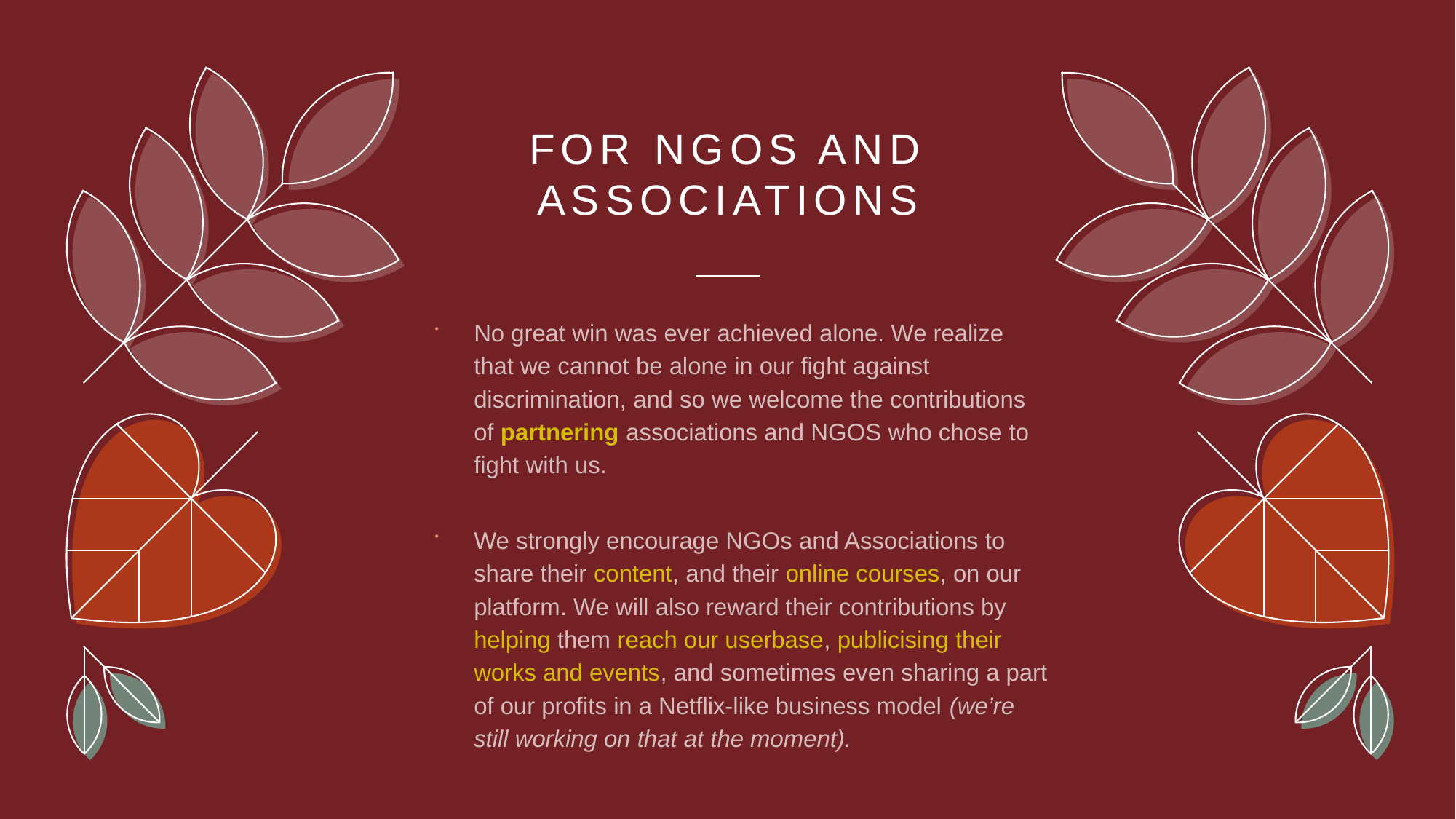

# For NGOs and associations
No great win was ever achieved alone. We realize that we cannot be alone in our fight against discrimination, and so we welcome the contributions of partnering associations and NGOS who chose to fight with us.
We strongly encourage NGOs and Associations to share their content, and their online courses, on our platform. We will also reward their contributions by helping them reach our userbase, publicising their works and events, and sometimes even sharing a part of our profits in a Netflix-like business model (we’re still working on that at the moment).